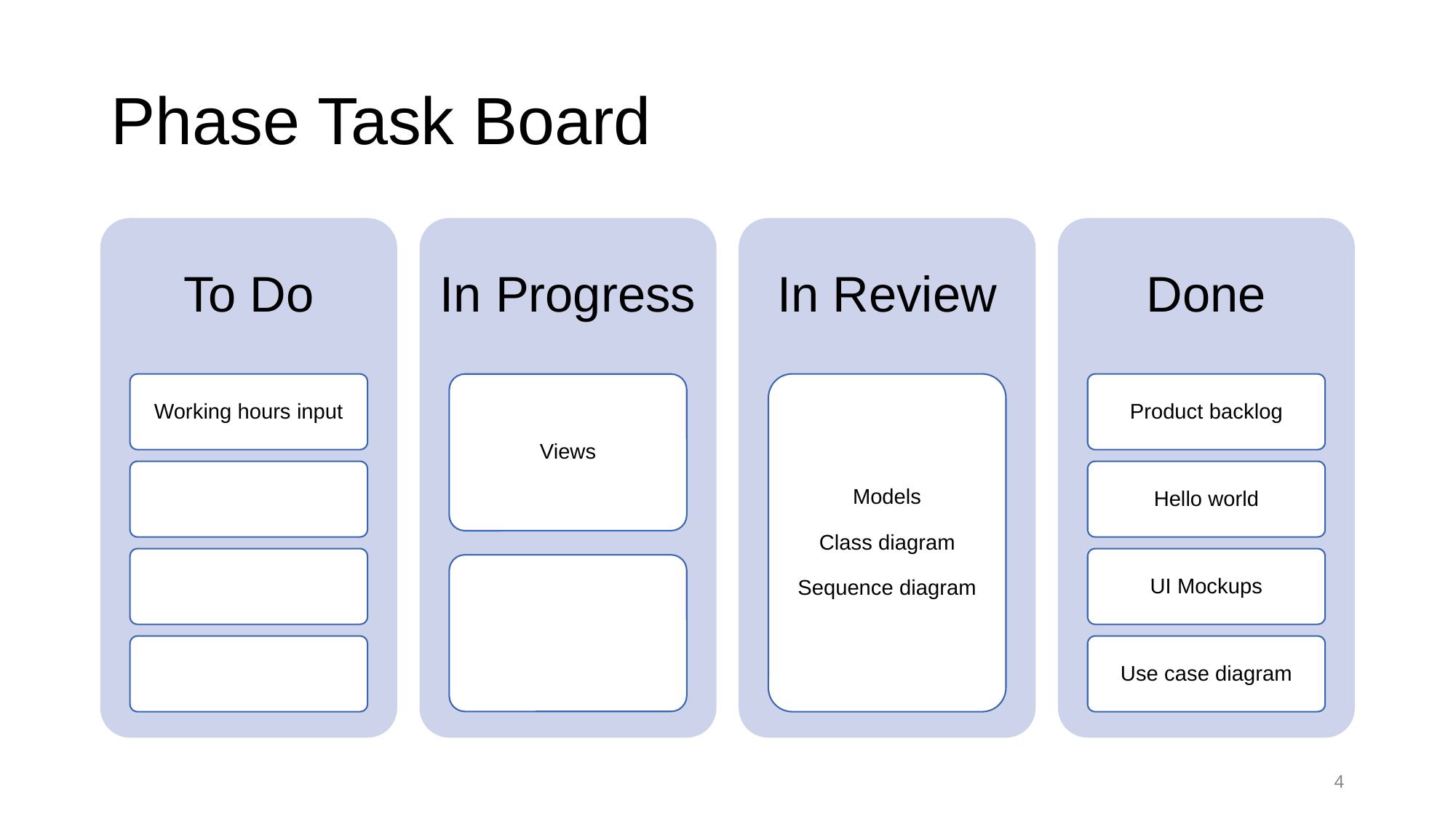

# Phase Task Board

To Do

In Progress

In Review

Done

Working hours input
Product backlog
Views
Models

Class diagram

Sequence diagram

Hello world

UI Mockups

Use case diagram
4